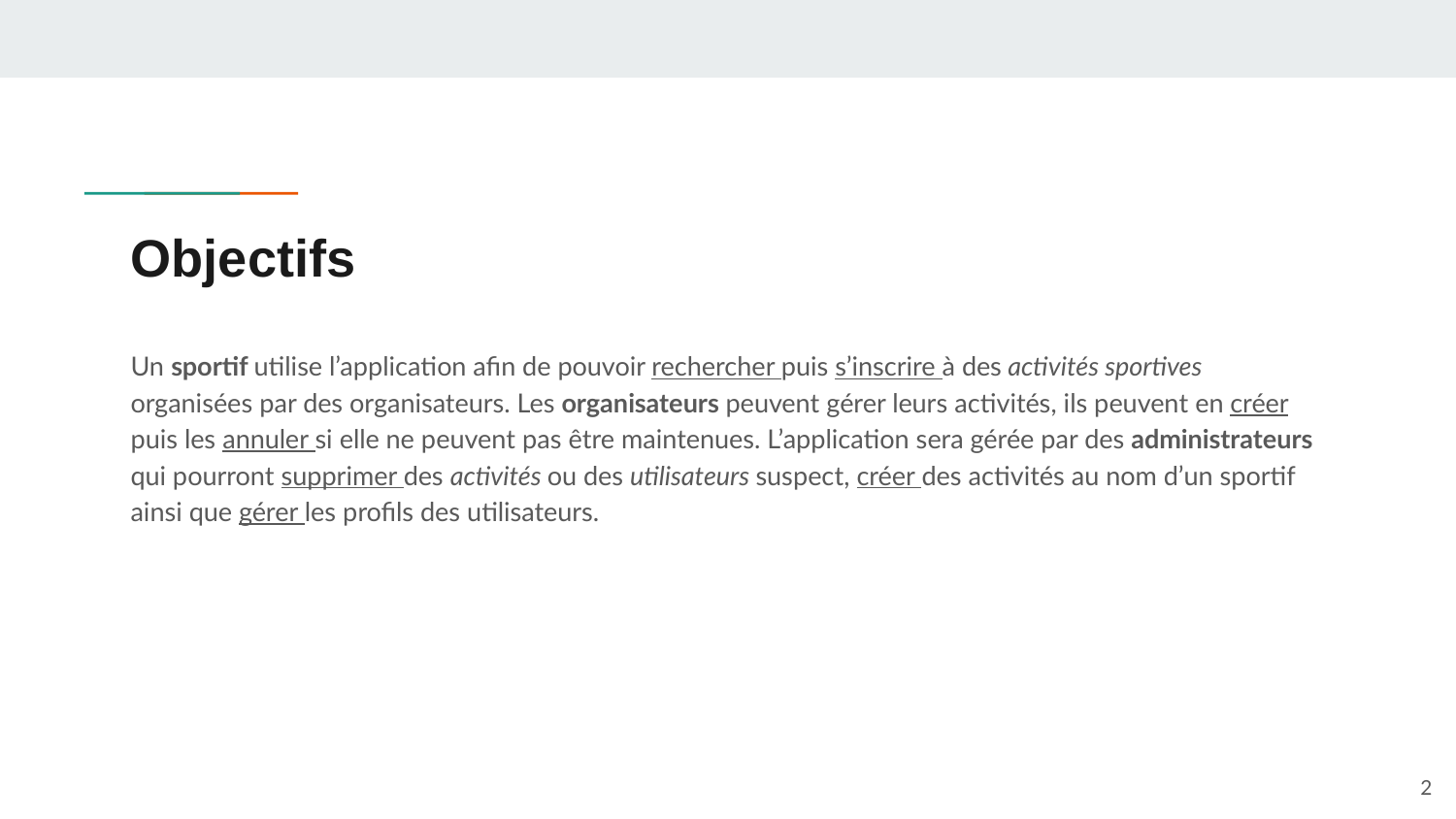

# Objectifs
Un sportif utilise l’application afin de pouvoir rechercher puis s’inscrire à des activités sportives organisées par des organisateurs. Les organisateurs peuvent gérer leurs activités, ils peuvent en créer puis les annuler si elle ne peuvent pas être maintenues. L’application sera gérée par des administrateurs qui pourront supprimer des activités ou des utilisateurs suspect, créer des activités au nom d’un sportif ainsi que gérer les profils des utilisateurs.
2